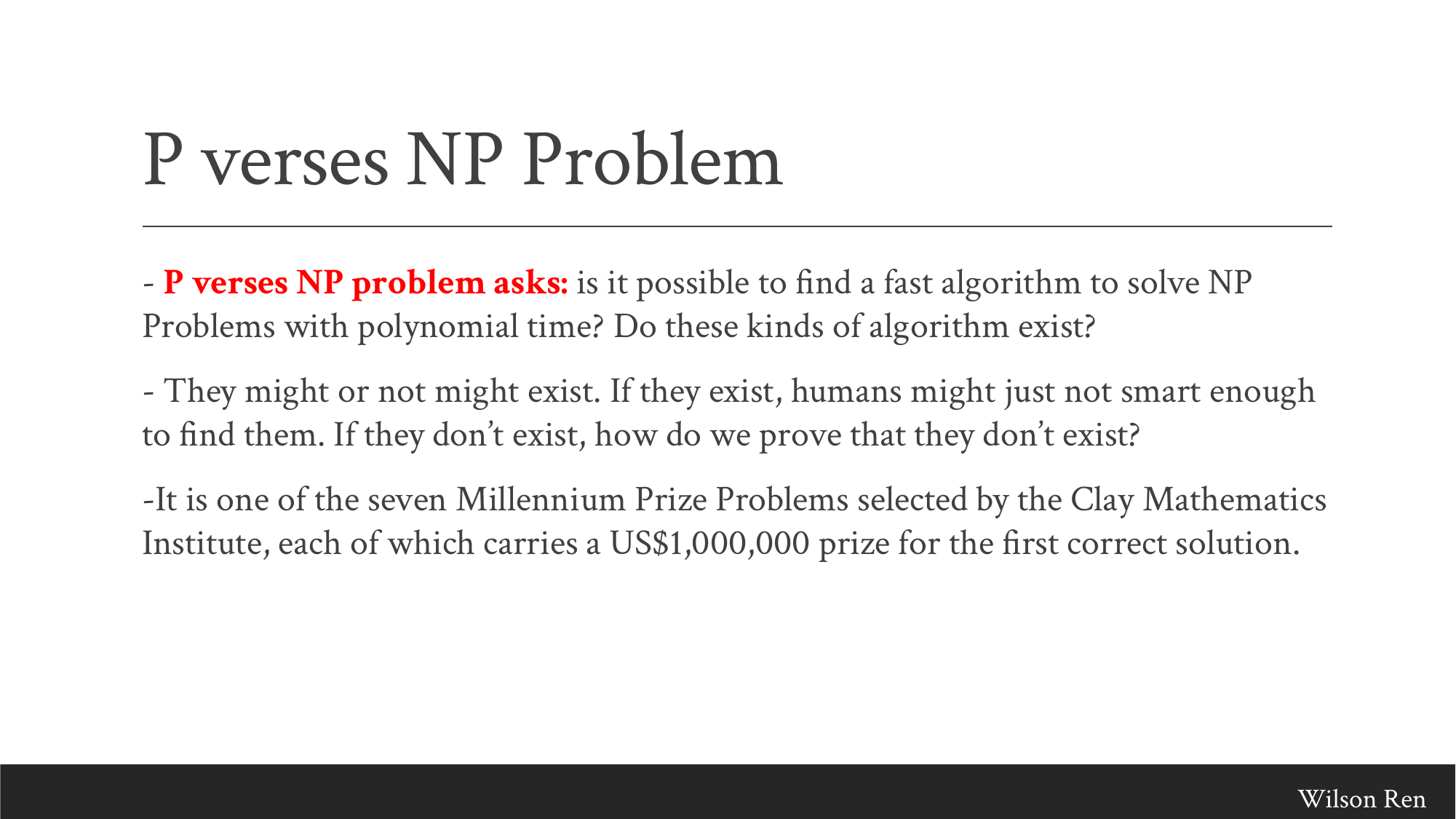

# P verses NP Problem
- P verses NP problem asks: is it possible to find a fast algorithm to solve NP Problems with polynomial time? Do these kinds of algorithm exist?
- They might or not might exist. If they exist, humans might just not smart enough to find them. If they don’t exist, how do we prove that they don’t exist?
-It is one of the seven Millennium Prize Problems selected by the Clay Mathematics Institute, each of which carries a US$1,000,000 prize for the first correct solution.

Wilson Ren